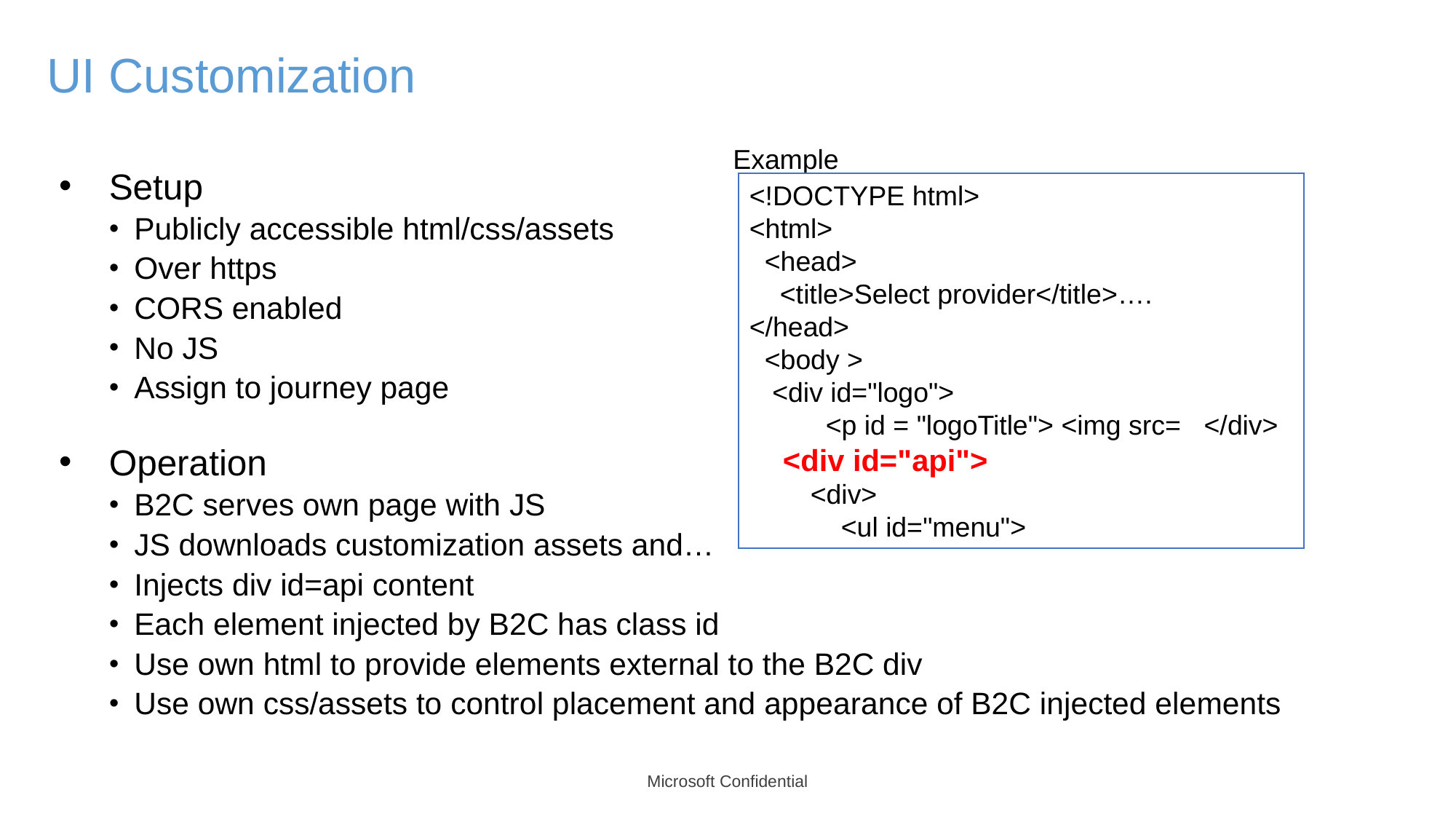

# UI Customization
Setup
Publicly accessible html/css/assets
Over https
CORS enabled
No JS
Assign to journey page
Operation
B2C serves own page with JS
JS downloads customization assets and…
Injects div id=api content
Each element injected by B2C has class id
Use own html to provide elements external to the B2C div
Use own css/assets to control placement and appearance of B2C injected elements

Example
<!DOCTYPE html>
<html>
  <head>
    <title>Select provider</title>….
</head>
  <body >
   <div id="logo">
          <p id = "logoTitle"> <img src=   </div>
    <div id="api">
        <div>
            <ul id="menu">